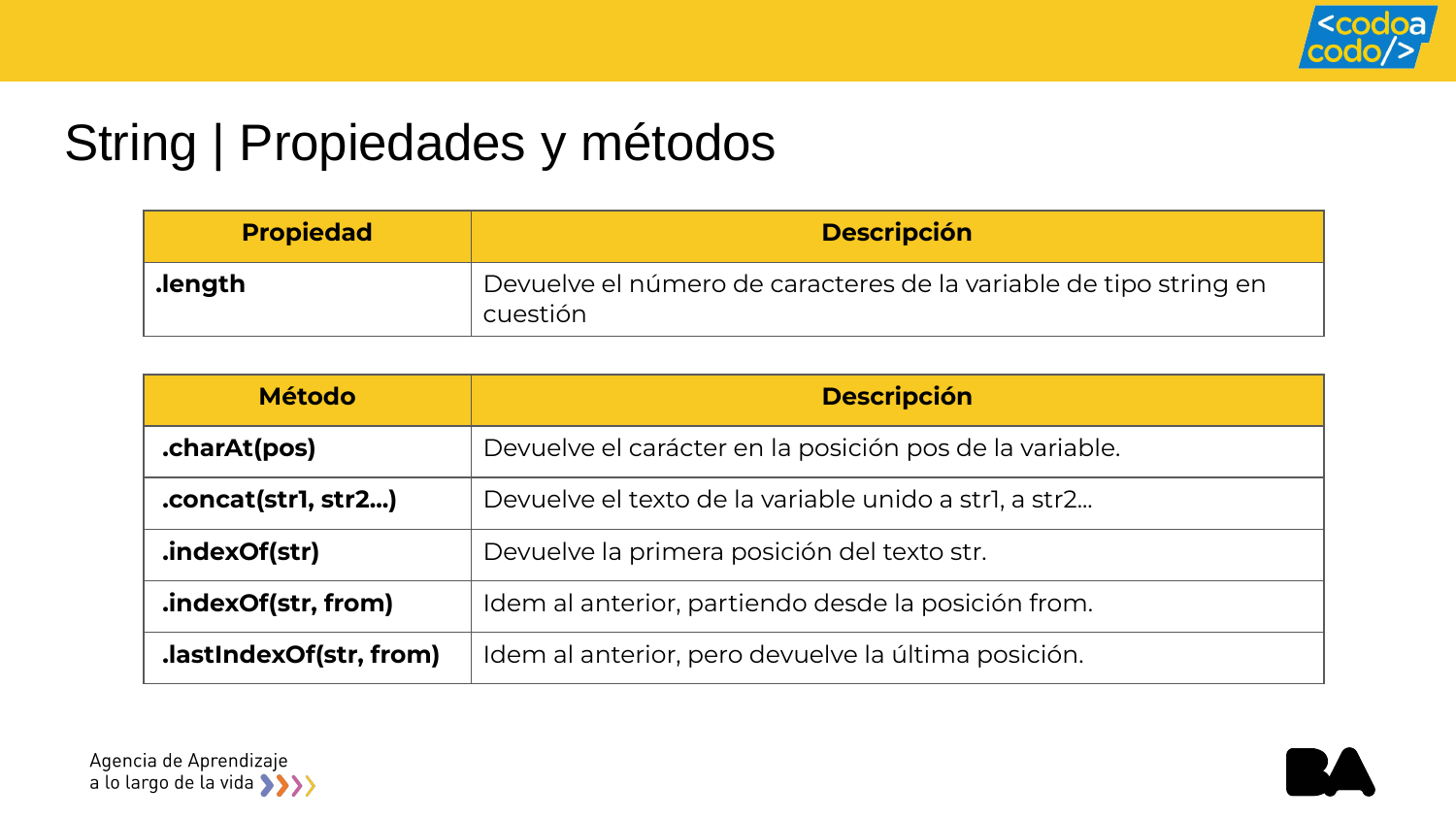

# String | Propiedades y métodos
| Propiedad | Descripción |
| --- | --- |
| .length | Devuelve el número de caracteres de la variable de tipo string en cuestión |
| Método | Descripción |
| --- | --- |
| .charAt(pos) | Devuelve el carácter en la posición pos de la variable. |
| .concat(str1, str2...) | Devuelve el texto de la variable unido a str1, a str2... |
| .indexOf(str) | Devuelve la primera posición del texto str. |
| .indexOf(str, from) | Idem al anterior, partiendo desde la posición from. |
| .lastIndexOf(str, from) | Idem al anterior, pero devuelve la última posición. |